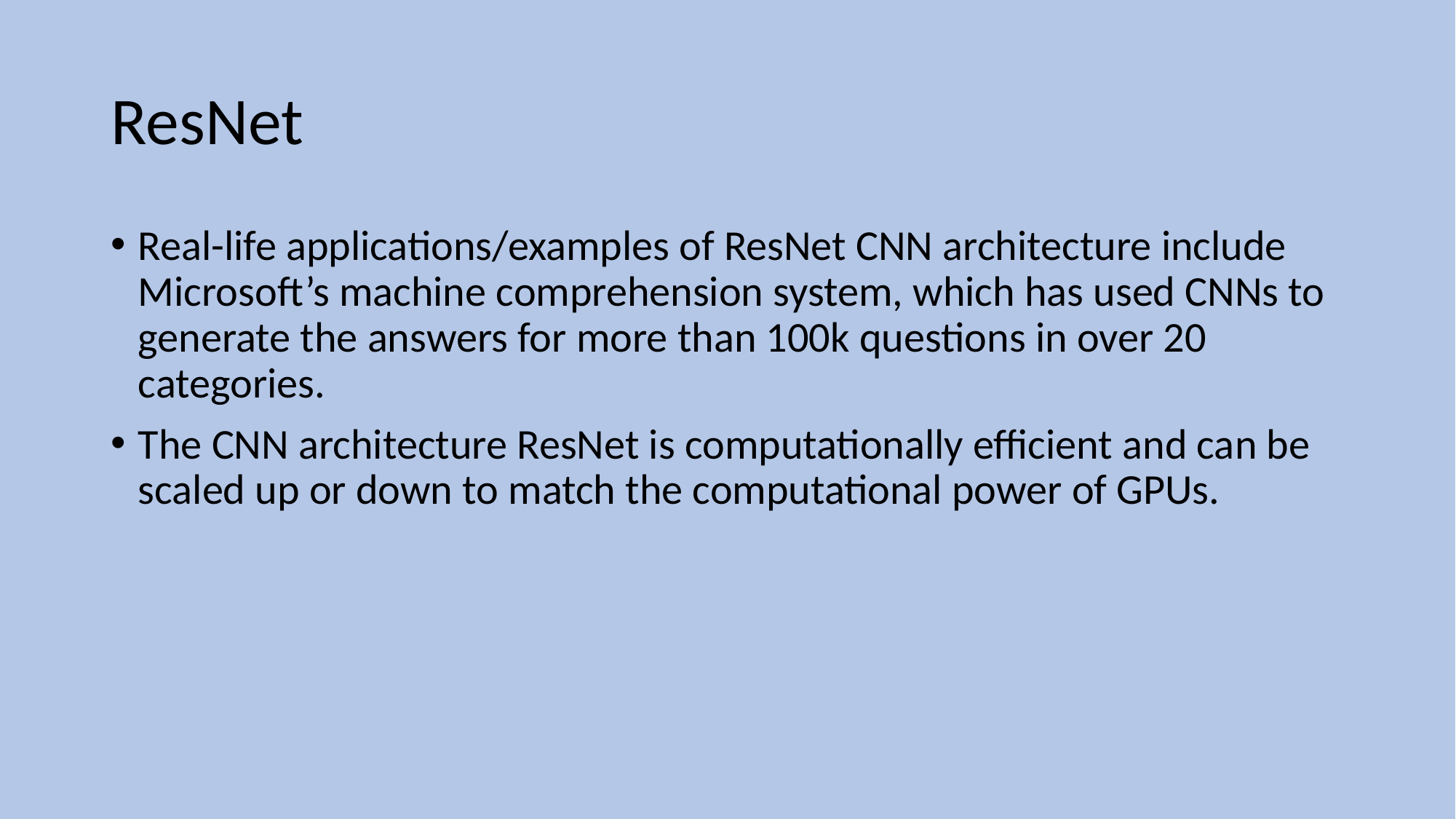

# ResNet
Real-life applications/examples of ResNet CNN architecture include Microsoft’s machine comprehension system, which has used CNNs to generate the answers for more than 100k questions in over 20 categories.
The CNN architecture ResNet is computationally efficient and can be scaled up or down to match the computational power of GPUs.